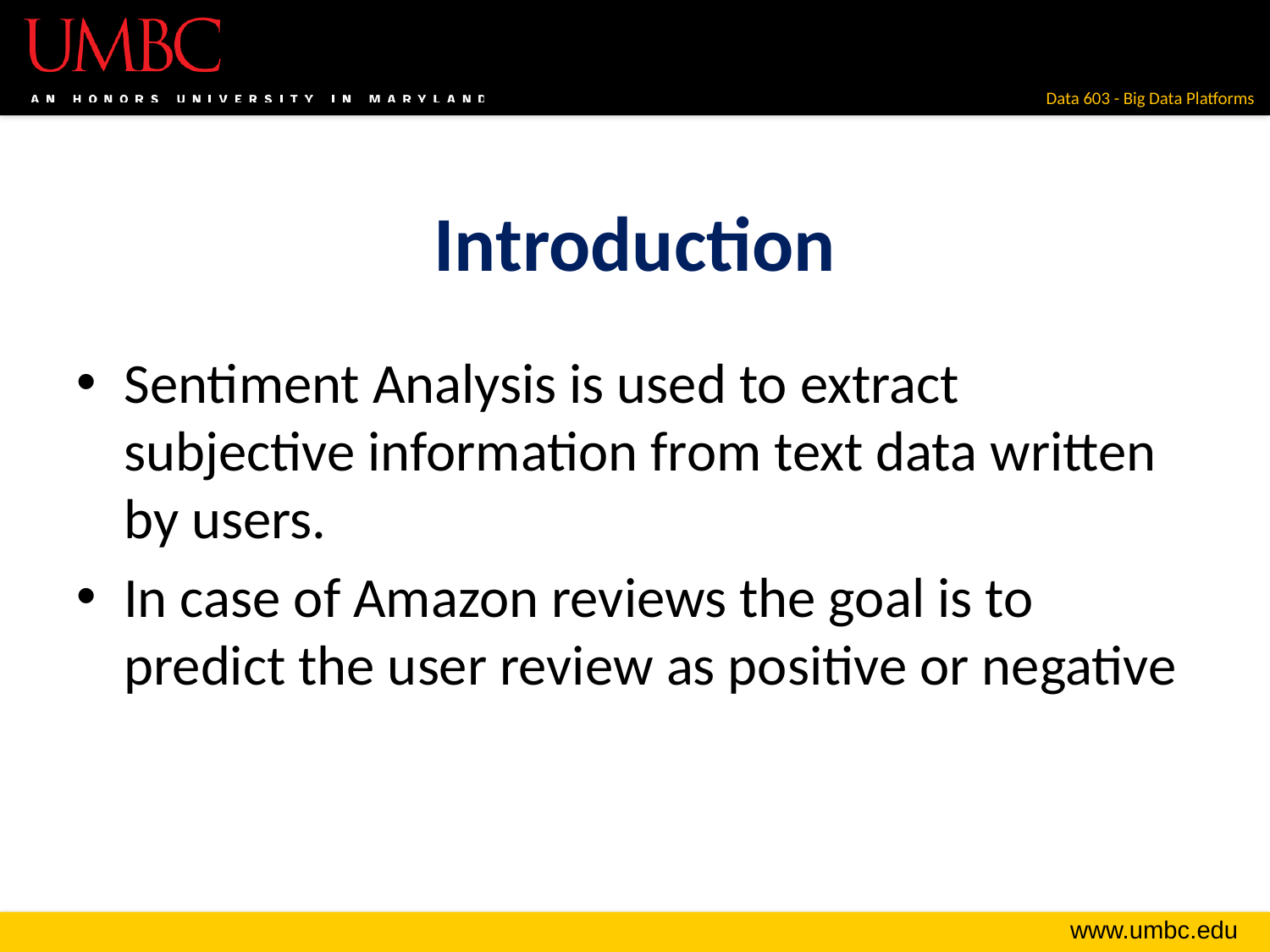

# Introduction
Sentiment Analysis is used to extract subjective information from text data written by users.
In case of Amazon reviews the goal is to predict the user review as positive or negative